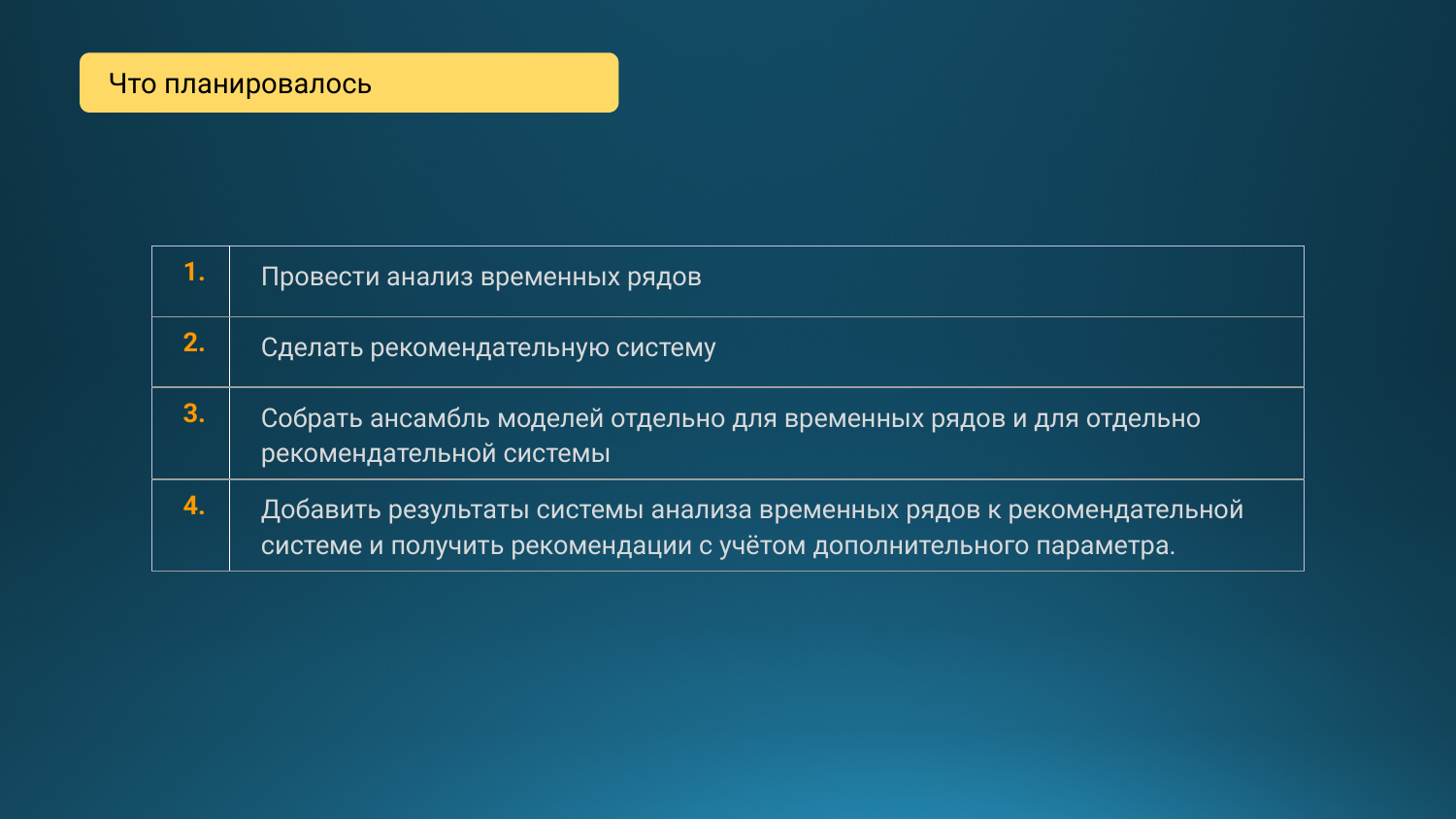

#
Что планировалось
| 1. | Провести анализ временных рядов |
| --- | --- |
| 2. | Сделать рекомендательную систему |
| 3. | Собрать ансамбль моделей отдельно для временных рядов и для отдельно рекомендательной системы |
| 4. | Добавить результаты системы анализа временных рядов к рекомендательной системе и получить рекомендации с учётом дополнительного параметра. |